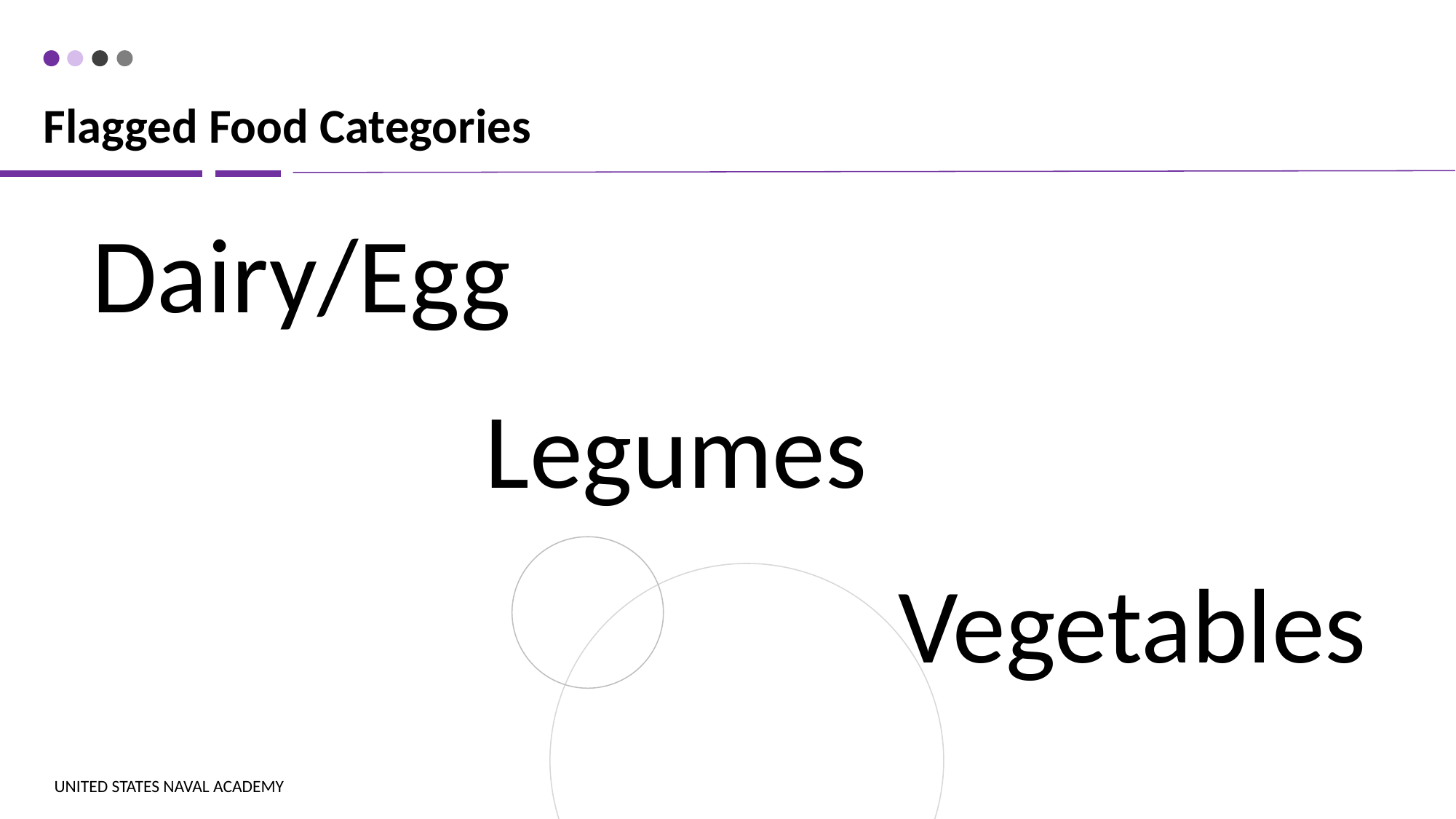

# Flagged Food Categories
Dairy/Egg
Legumes
Vegetables
UNITED STATES NAVAL ACADEMY